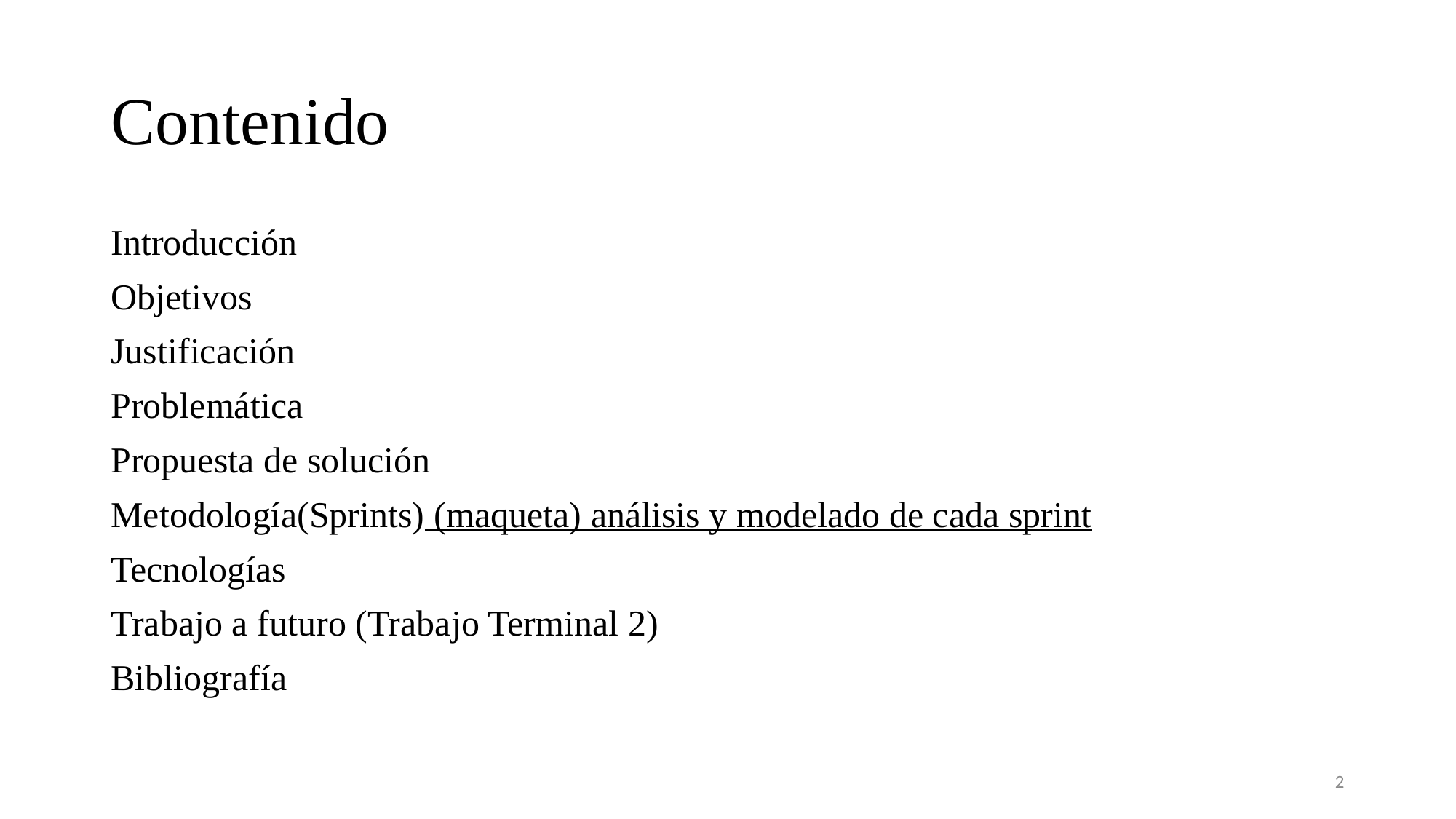

# Contenido
Introducción
Objetivos
Justificación
Problemática
Propuesta de solución
Metodología(Sprints) (maqueta) análisis y modelado de cada sprint
Tecnologías
Trabajo a futuro (Trabajo Terminal 2)
Bibliografía
2